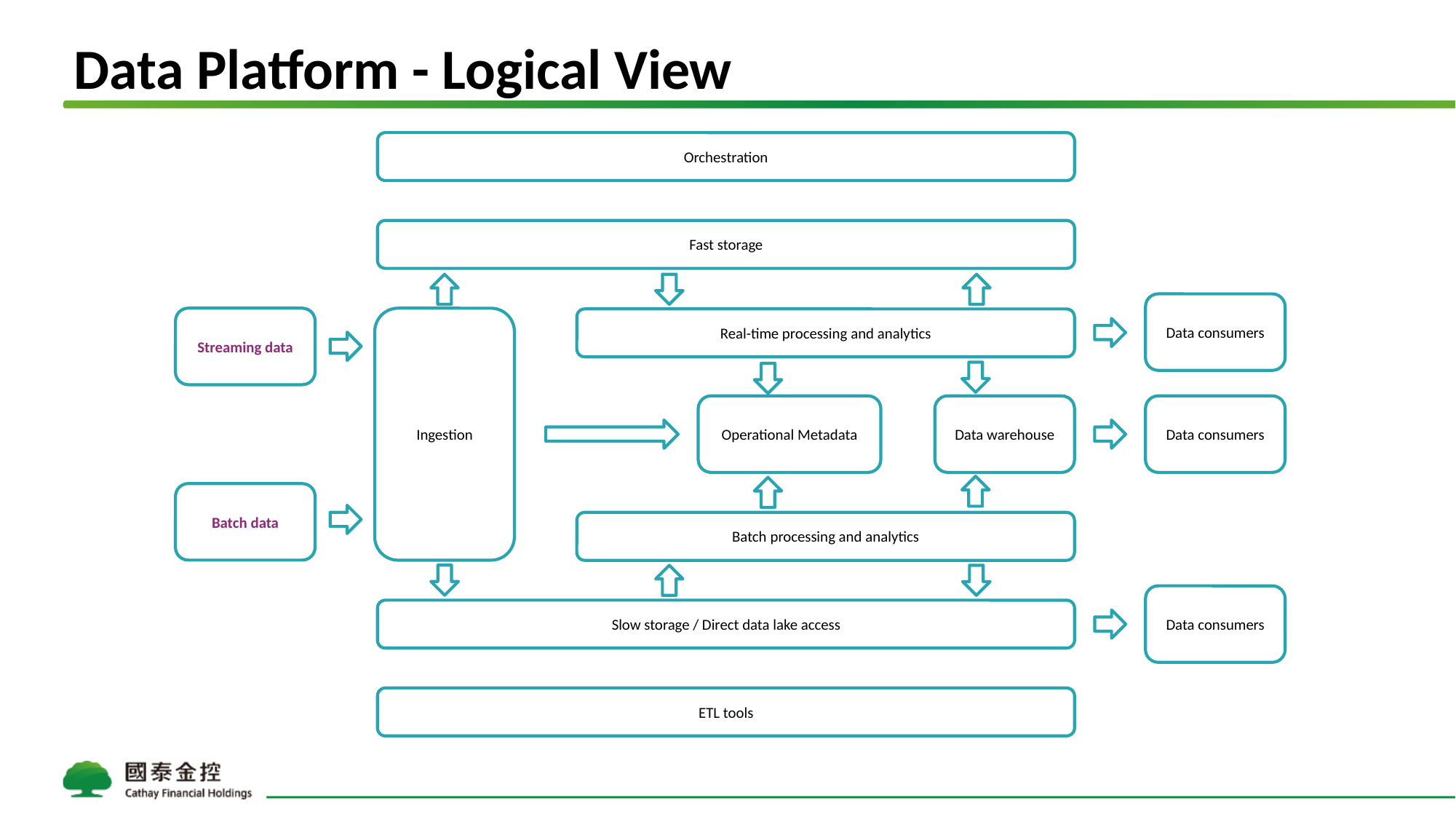

# Data Platform - Logical View
Orchestration
Fast storage

Data consumers
Streaming data
Ingestion
Real-time processing and analytics

Operational Metadata
Data warehouse
Data consumers

Batch data

Batch processing and analytics

Data consumers
Slow storage / Direct data lake access

ETL tools